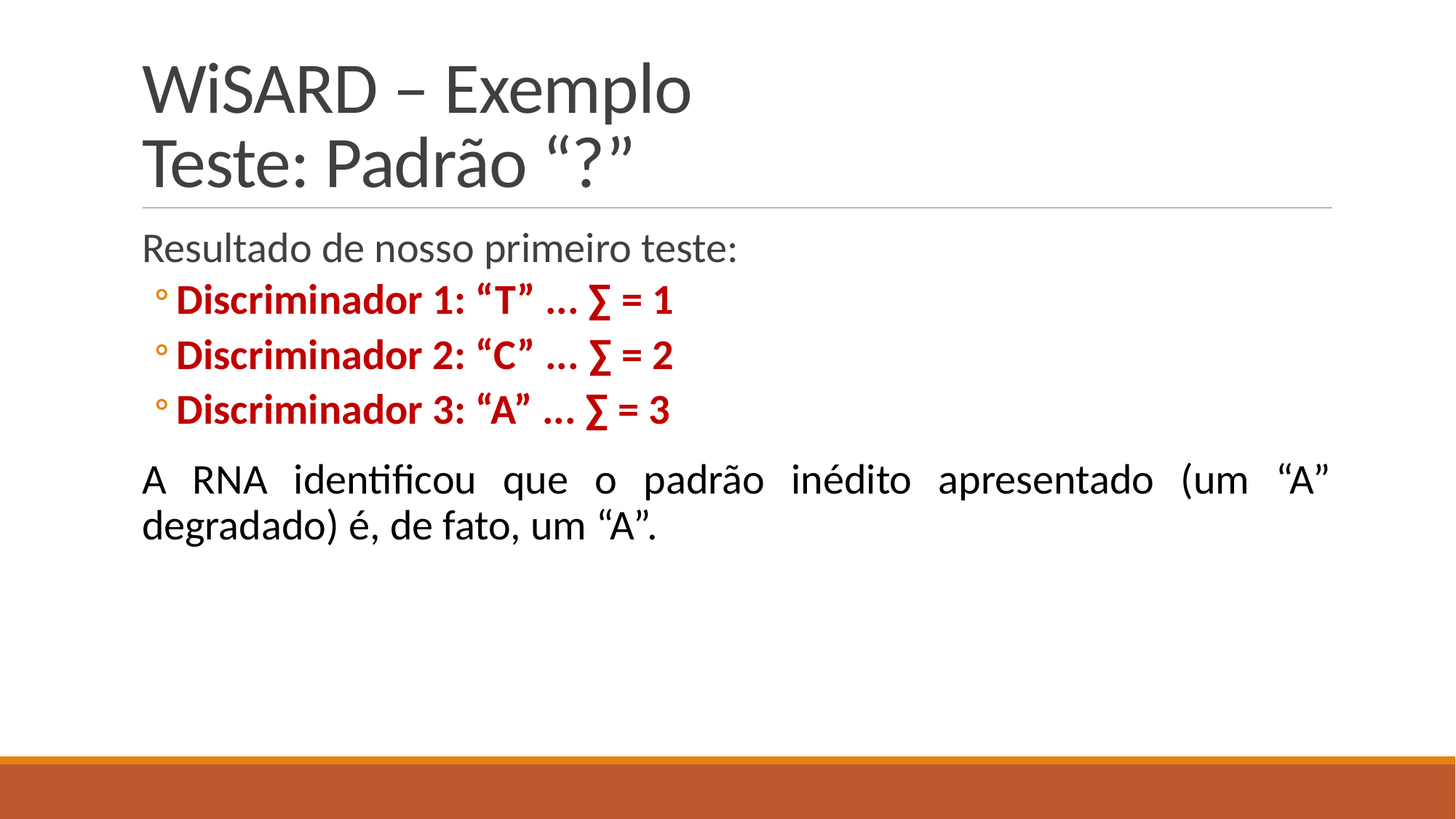

# WiSARD – Exemplo Teste: Padrão “?”
Resultado de nosso primeiro teste:
Discriminador 1: “T” ... ∑ = 1
Discriminador 2: “C” ... ∑ = 2
Discriminador 3: “A” ... ∑ = 3
A RNA identificou que o padrão inédito apresentado (um “A” degradado) é, de fato, um “A”.